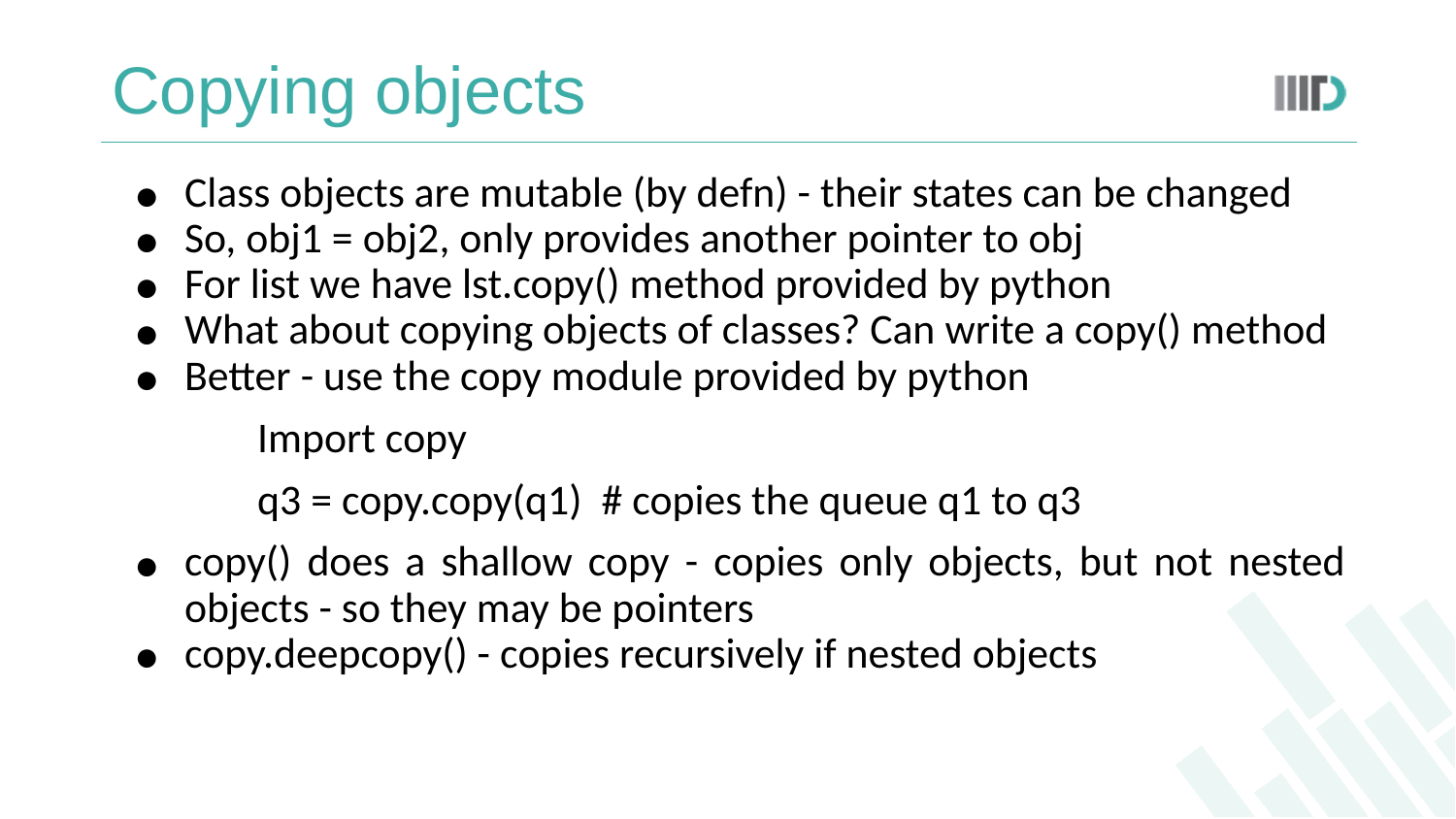

# Copying objects
Class objects are mutable (by defn) - their states can be changed
So, obj1 = obj2, only provides another pointer to obj
For list we have lst.copy() method provided by python
What about copying objects of classes? Can write a copy() method
Better - use the copy module provided by python
Import copy
q3 = copy.copy(q1)  # copies the queue q1 to q3
copy() does a shallow copy - copies only objects, but not nested objects - so they may be pointers
copy.deepcopy() - copies recursively if nested objects